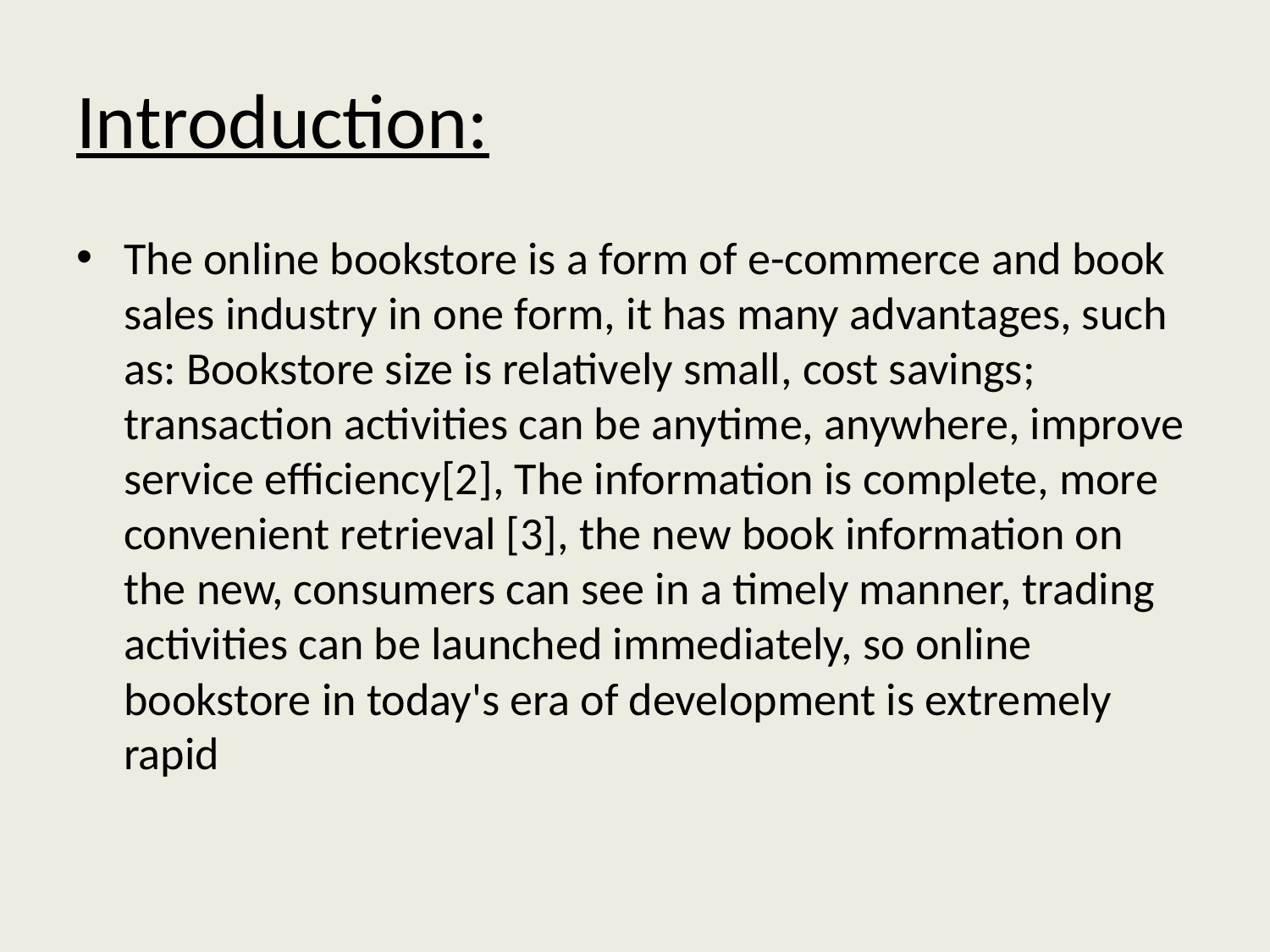

# Introduction:
The online bookstore is a form of e-commerce and book sales industry in one form, it has many advantages, such as: Bookstore size is relatively small, cost savings; transaction activities can be anytime, anywhere, improve service efficiency[2], The information is complete, more convenient retrieval [3], the new book information on the new, consumers can see in a timely manner, trading activities can be launched immediately, so online bookstore in today's era of development is extremely rapid